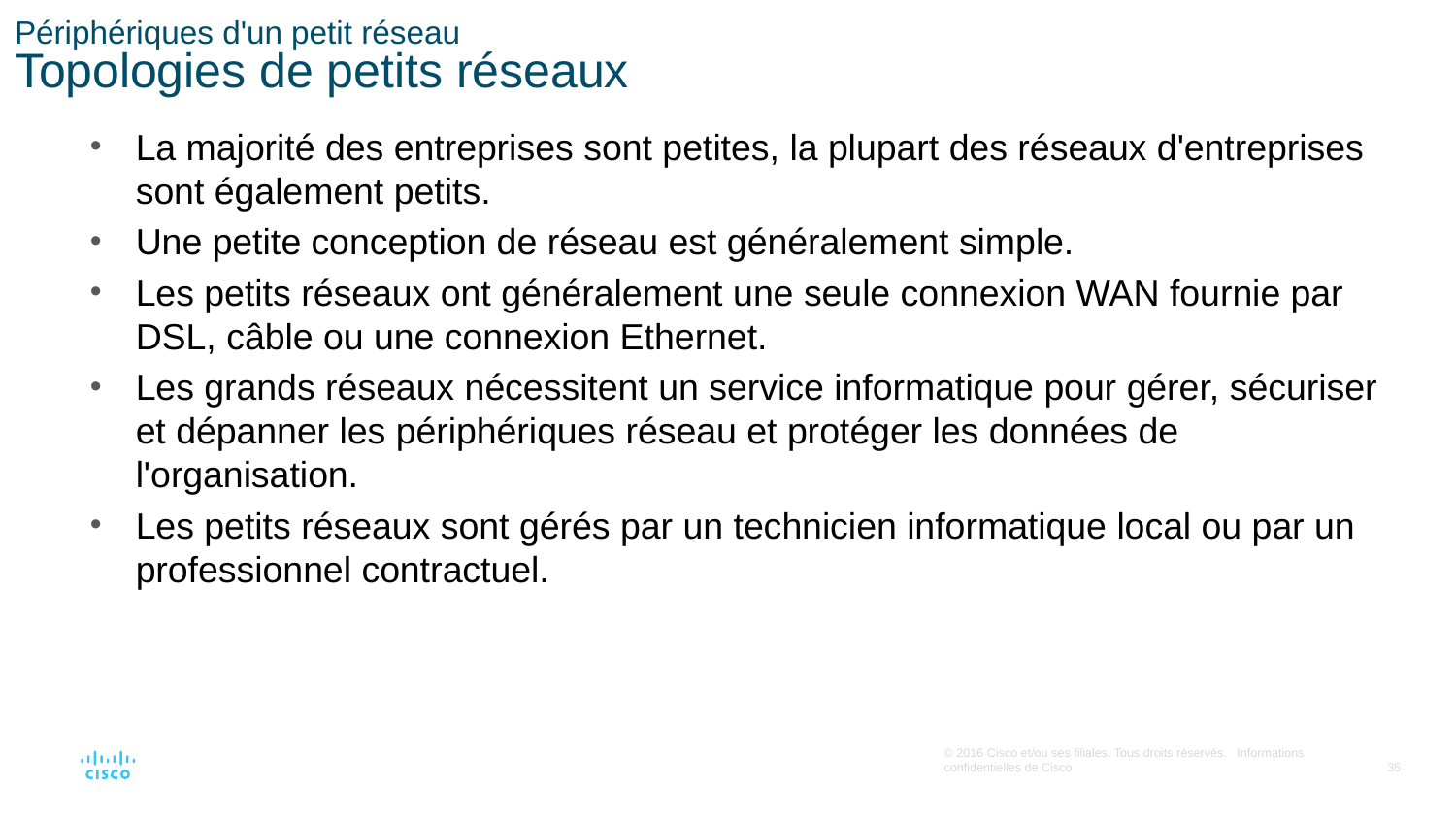

# Périphériques d'un petit réseau Topologies de petits réseaux
La majorité des entreprises sont petites, la plupart des réseaux d'entreprises sont également petits.
Une petite conception de réseau est généralement simple.
Les petits réseaux ont généralement une seule connexion WAN fournie par DSL, câble ou une connexion Ethernet.
Les grands réseaux nécessitent un service informatique pour gérer, sécuriser et dépanner les périphériques réseau et protéger les données de l'organisation.
Les petits réseaux sont gérés par un technicien informatique local ou par un professionnel contractuel.